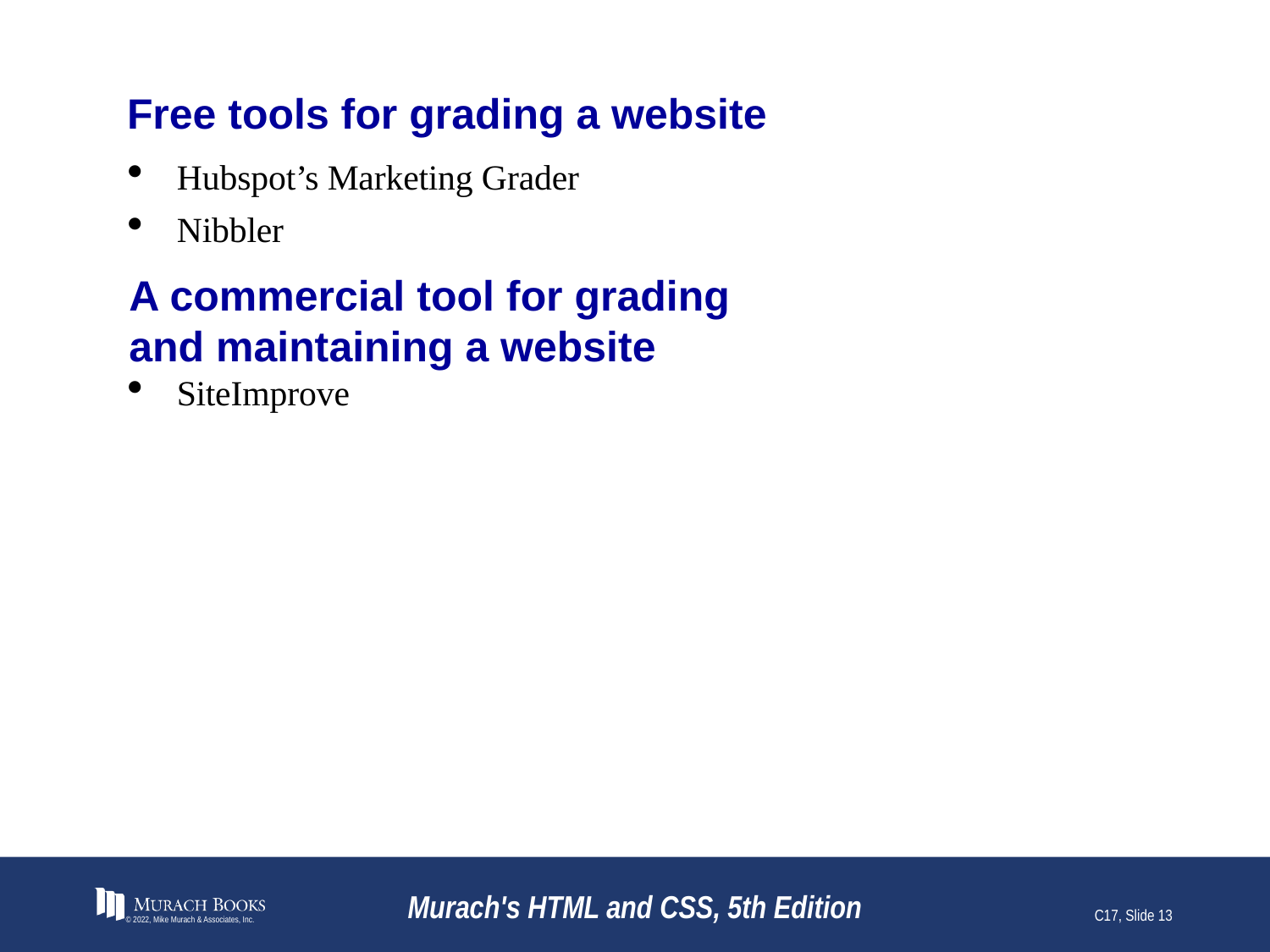

# Free tools for grading a website
Hubspot’s Marketing Grader
Nibbler
A commercial tool for grading
and maintaining a website
SiteImprove

© 2022, Mike Murach & Associates, Inc.
Murach's HTML and CSS, 5th Edition

C17, Slide 13